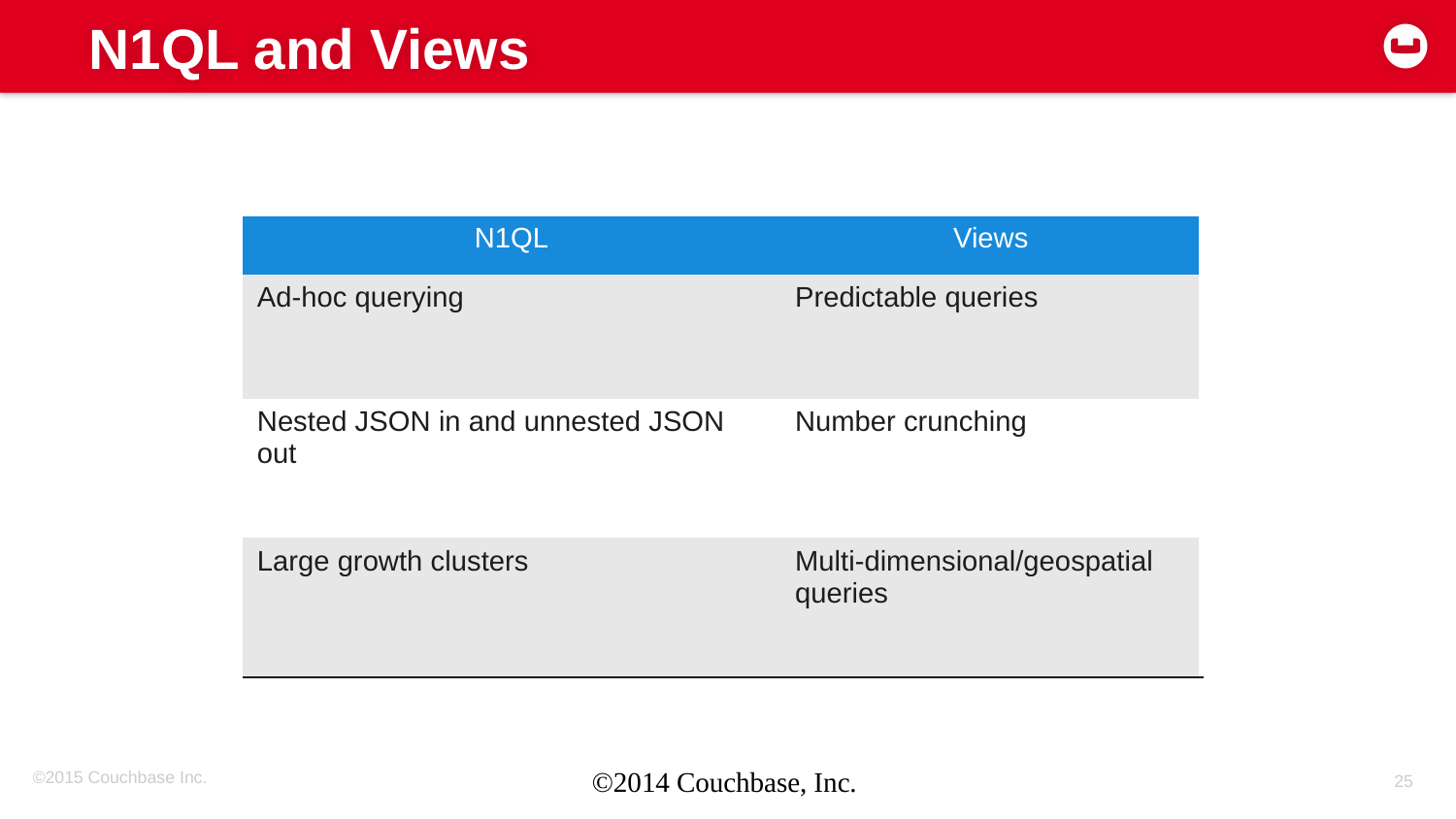

# N1QL and Views
| N1QL | Views |
| --- | --- |
| Ad-hoc querying | Predictable queries |
| Nested JSON in and unnested JSON out | Number crunching |
| Large growth clusters | Multi-dimensional/geospatial queries |
©2014 Couchbase, Inc.